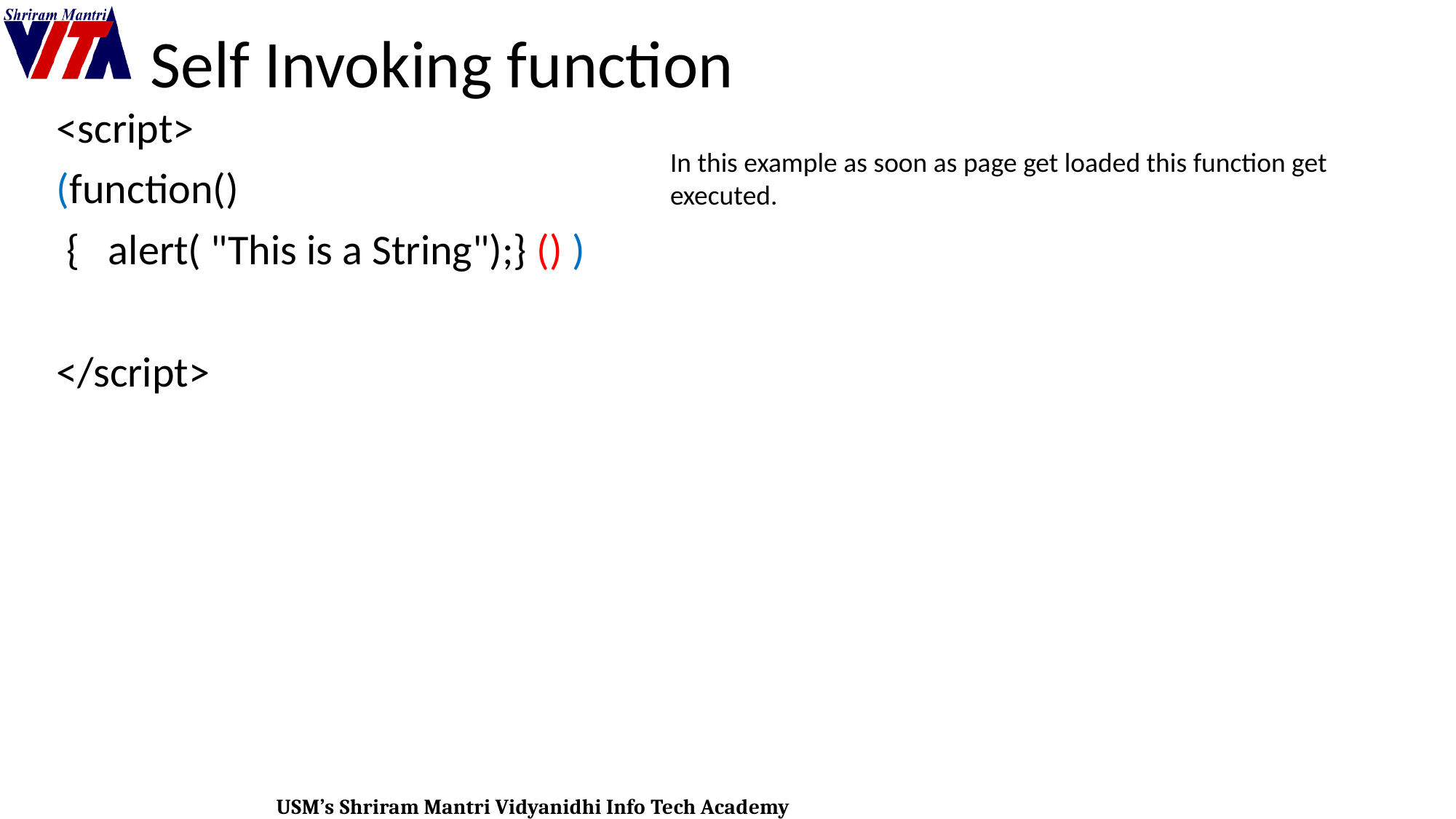

# Self Invoking function
<script>
(function()
 {   alert( "This is a String");} () )

</script>
In this example as soon as page get loaded this function get executed.